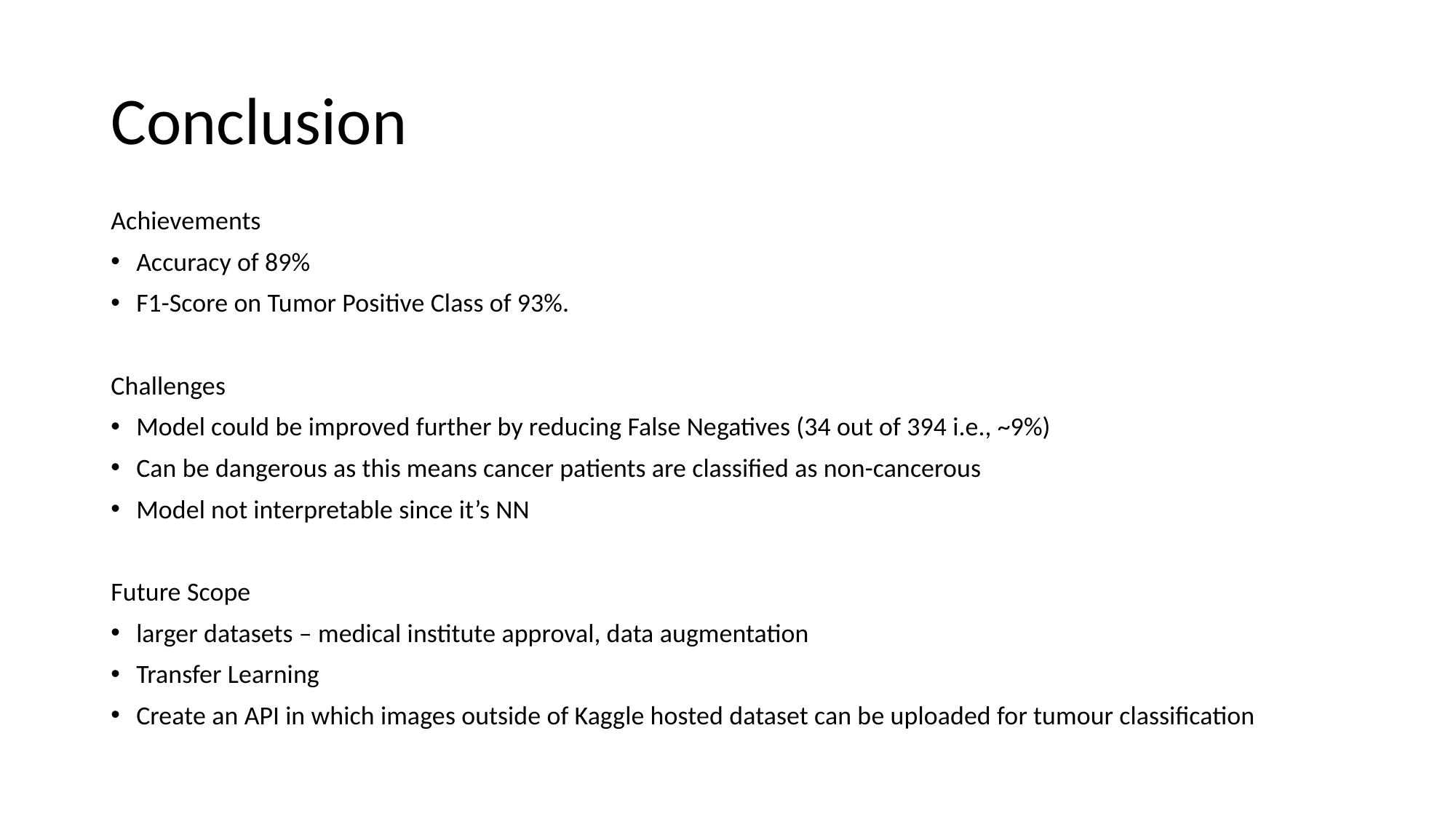

# Conclusion
Achievements
Accuracy of 89%
F1-Score on Tumor Positive Class of 93%.

Challenges
Model could be improved further by reducing False Negatives (34 out of 394 i.e., ~9%)
Can be dangerous as this means cancer patients are classified as non-cancerous
Model not interpretable since it’s NN

Future Scope
larger datasets – medical institute approval, data augmentation
Transfer Learning
Create an API in which images outside of Kaggle hosted dataset can be uploaded for tumour classification